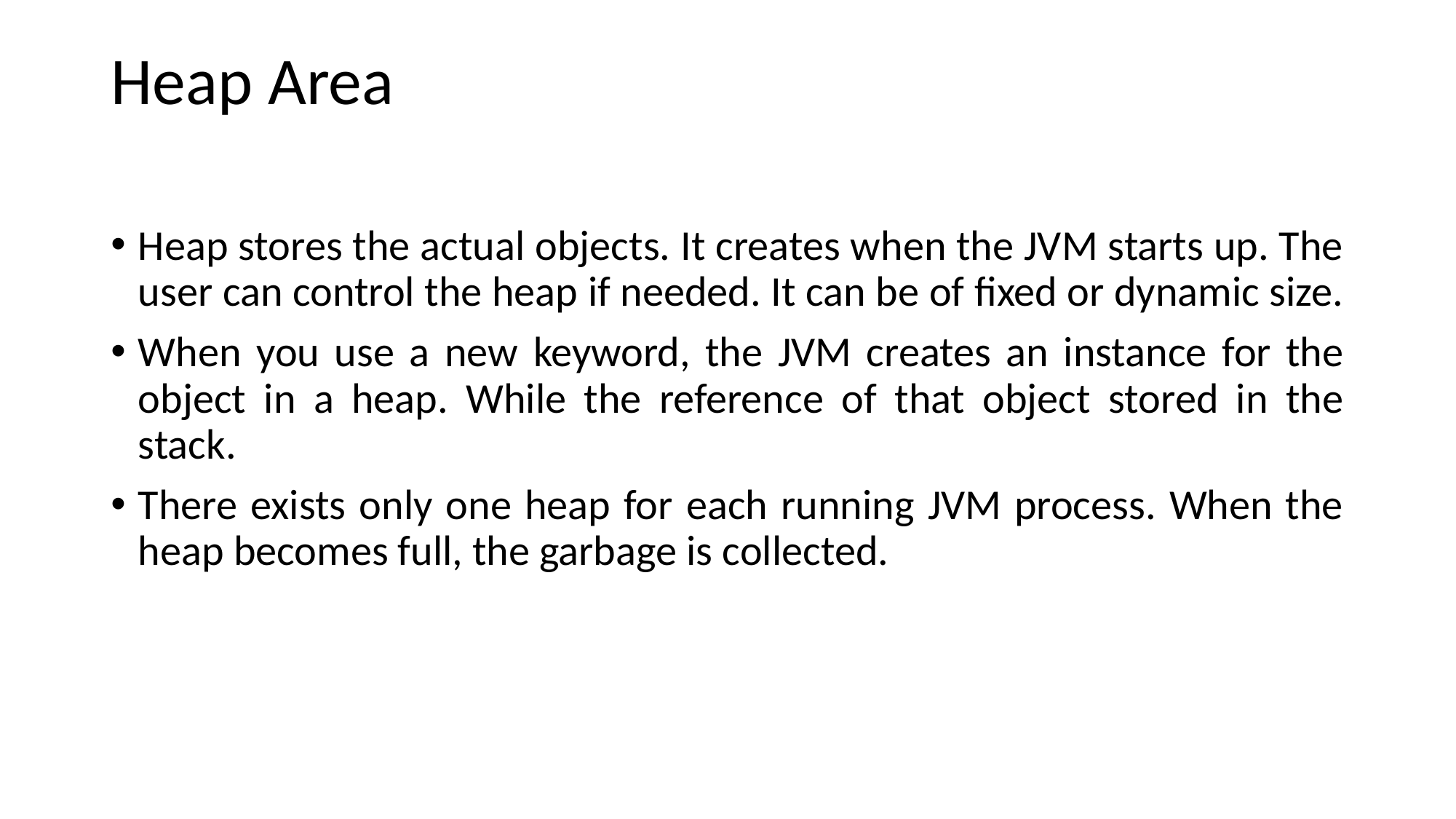

# Heap Area
Heap stores the actual objects. It creates when the JVM starts up. The user can control the heap if needed. It can be of fixed or dynamic size.
When you use a new keyword, the JVM creates an instance for the object in a heap. While the reference of that object stored in the stack.
There exists only one heap for each running JVM process. When the heap becomes full, the garbage is collected.